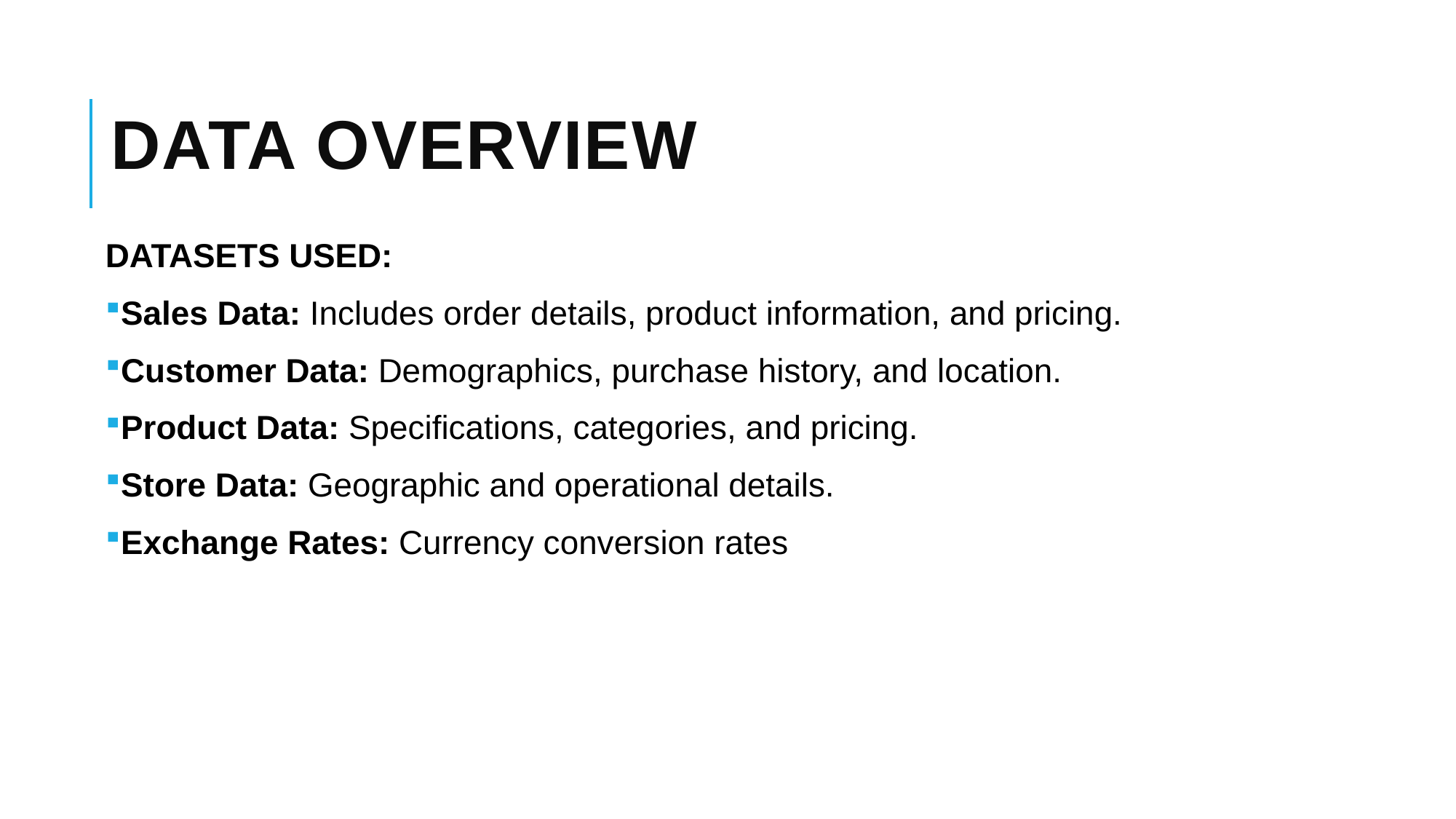

# Data Overview
DATASETS USED:
Sales Data: Includes order details, product information, and pricing.
Customer Data: Demographics, purchase history, and location.
Product Data: Specifications, categories, and pricing.
Store Data: Geographic and operational details.
Exchange Rates: Currency conversion rates